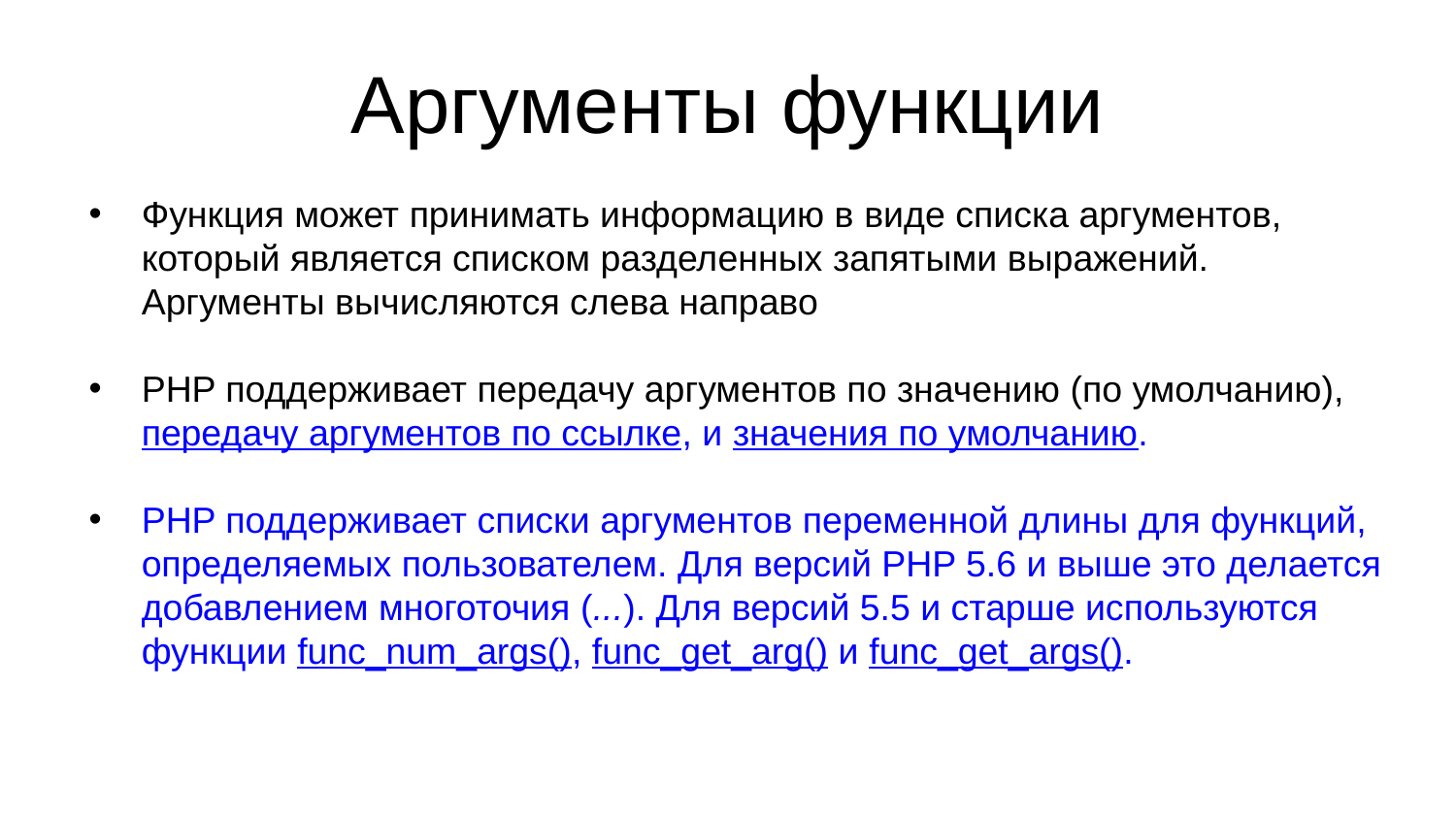

Аргументы функции
Функция может принимать информацию в виде списка аргументов, который является списком разделенных запятыми выражений. Аргументы вычисляются слева направо

PHP поддерживает передачу аргументов по значению (по умолчанию), передачу аргументов по ссылке, и значения по умолчанию.

PHP поддерживает списки аргументов переменной длины для функций, определяемых пользователем. Для версий PHP 5.6 и выше это делается добавлением многоточия (...). Для версий 5.5 и старше используются функции func_num_args(), func_get_arg() и func_get_args().